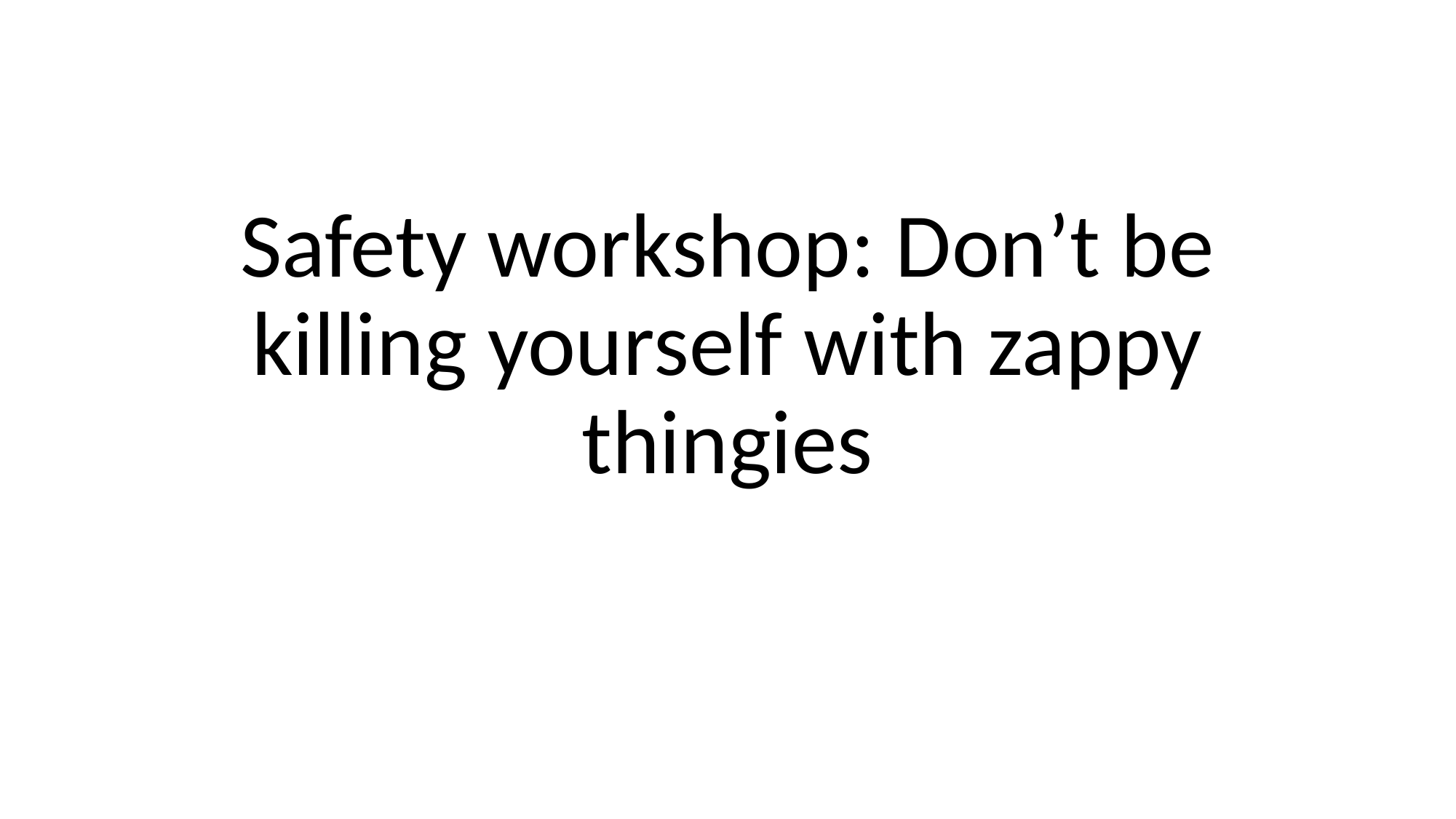

# Safety workshop: Don’t be killing yourself with zappy thingies